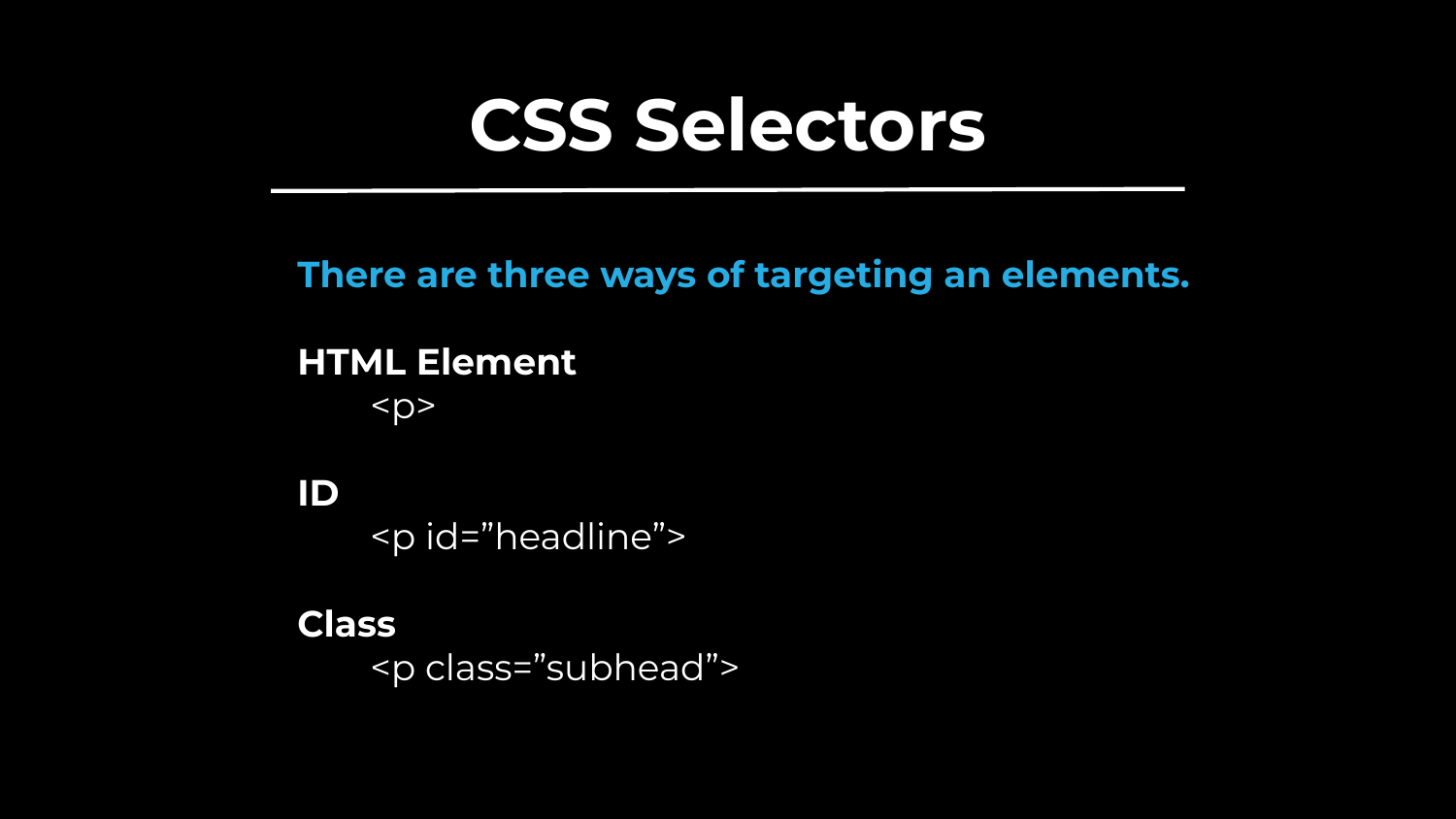

CSS Selectors

There are three ways of targeting an elements.

HTML Element
<p>

ID
<p id=”headline”>

Class
<p class=”subhead”>